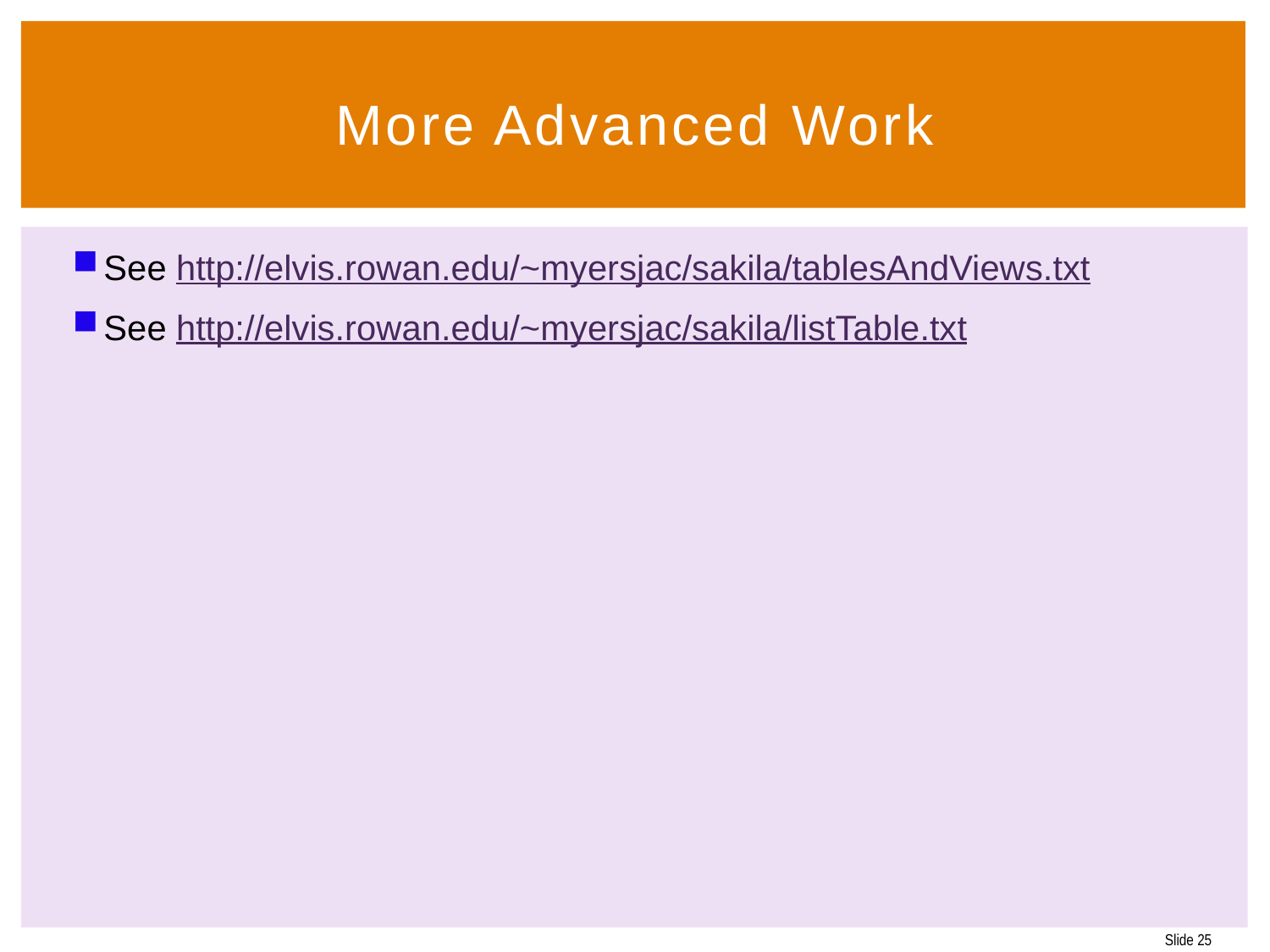

# More Advanced Work
See http://elvis.rowan.edu/~myersjac/sakila/tablesAndViews.txt
See http://elvis.rowan.edu/~myersjac/sakila/listTable.txt